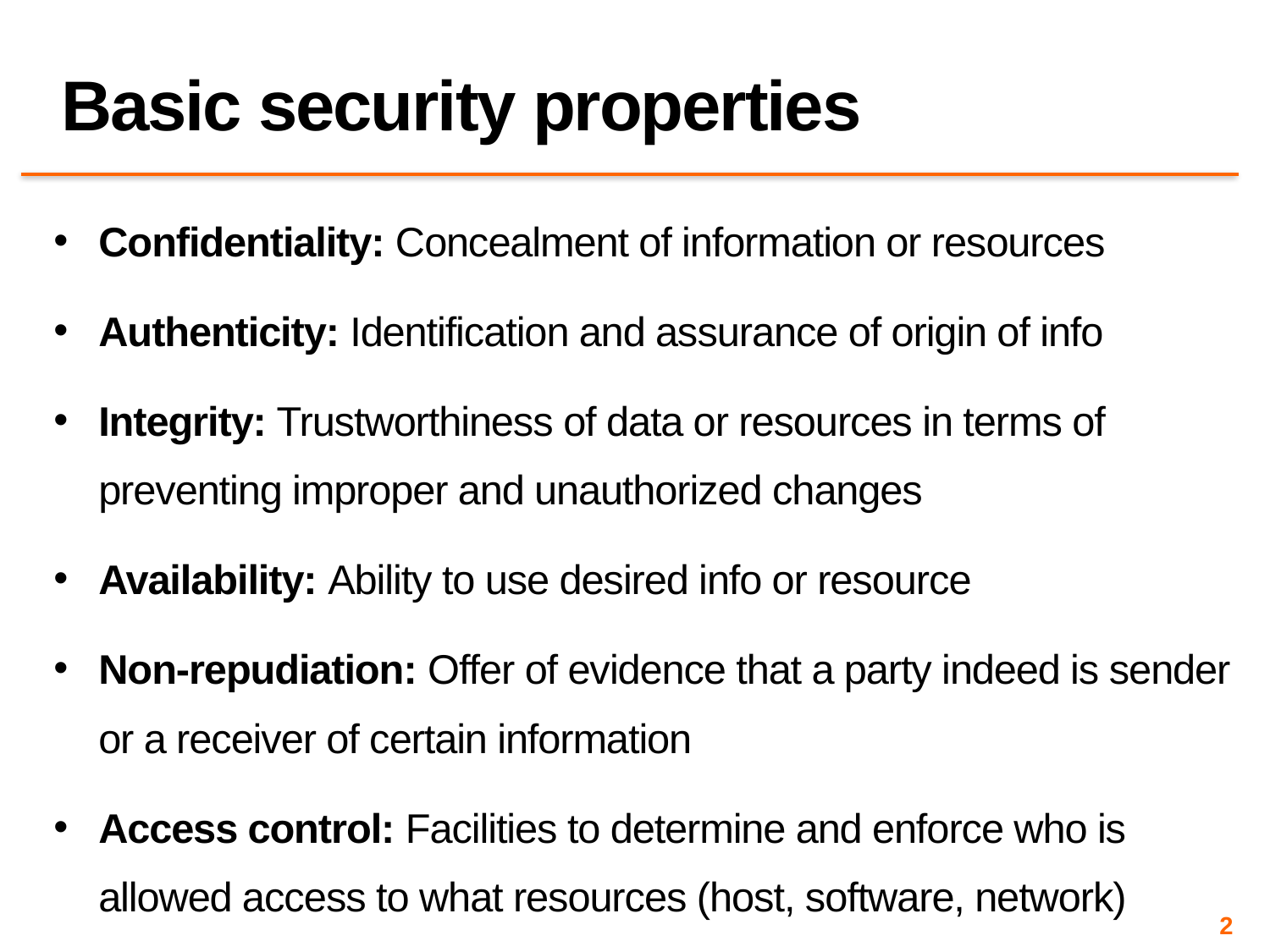

# Basic security properties
Confidentiality: Concealment of information or resources
Authenticity: Identification and assurance of origin of info
Integrity: Trustworthiness of data or resources in terms of preventing improper and unauthorized changes
Availability: Ability to use desired info or resource
Non-repudiation: Offer of evidence that a party indeed is sender or a receiver of certain information
Access control: Facilities to determine and enforce who is allowed access to what resources (host, software, network)

2